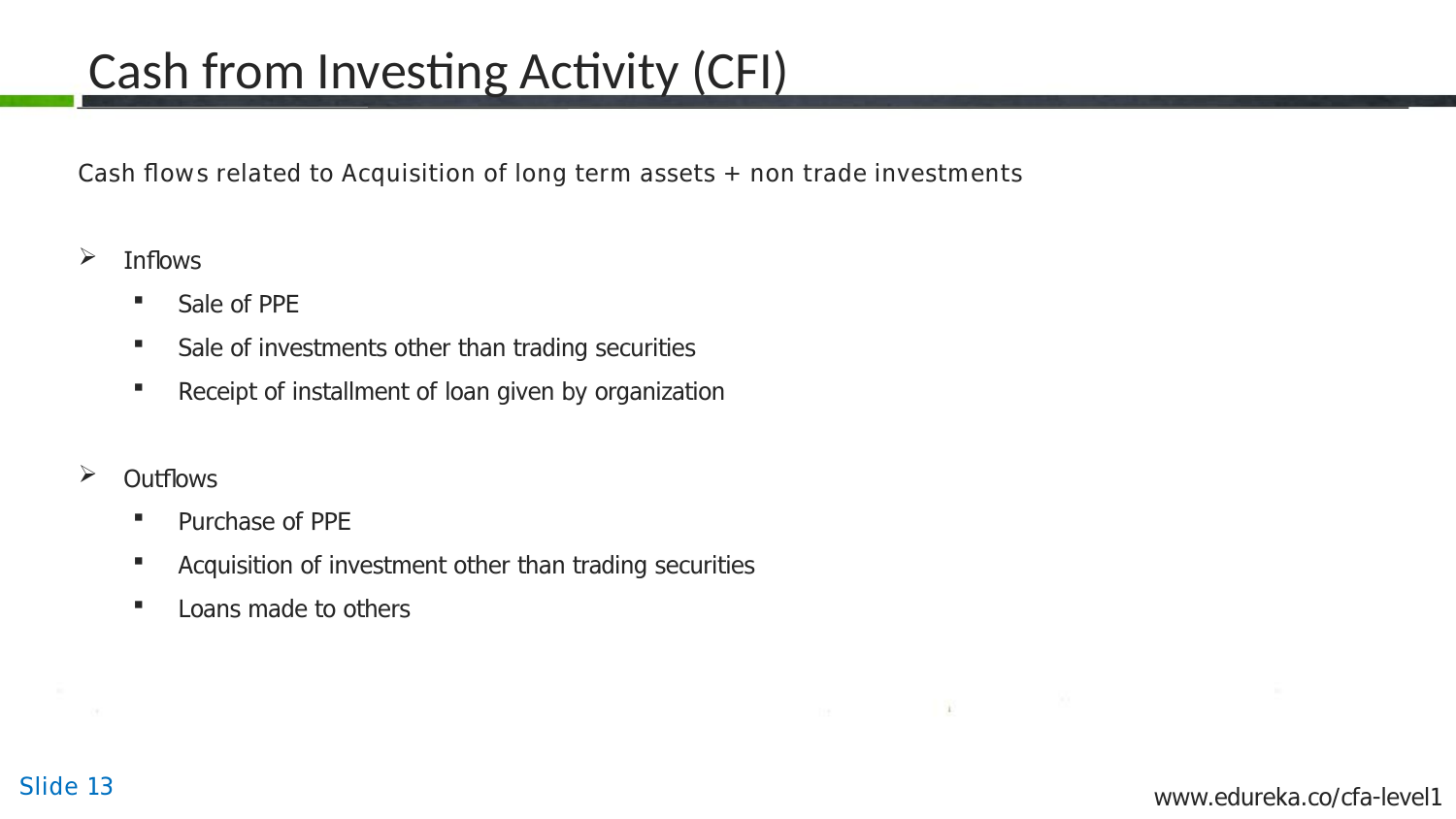

# Cash from Investing Activity (CFI)
Cash flows related to Acquisition of long term assets + non trade investments

Inflows
Sale of PPE
Sale of investments other than trading securities
Receipt of installment of loan given by organization

Outflows
Purchase of PPE
Acquisition of investment other than trading securities
Loans made to others